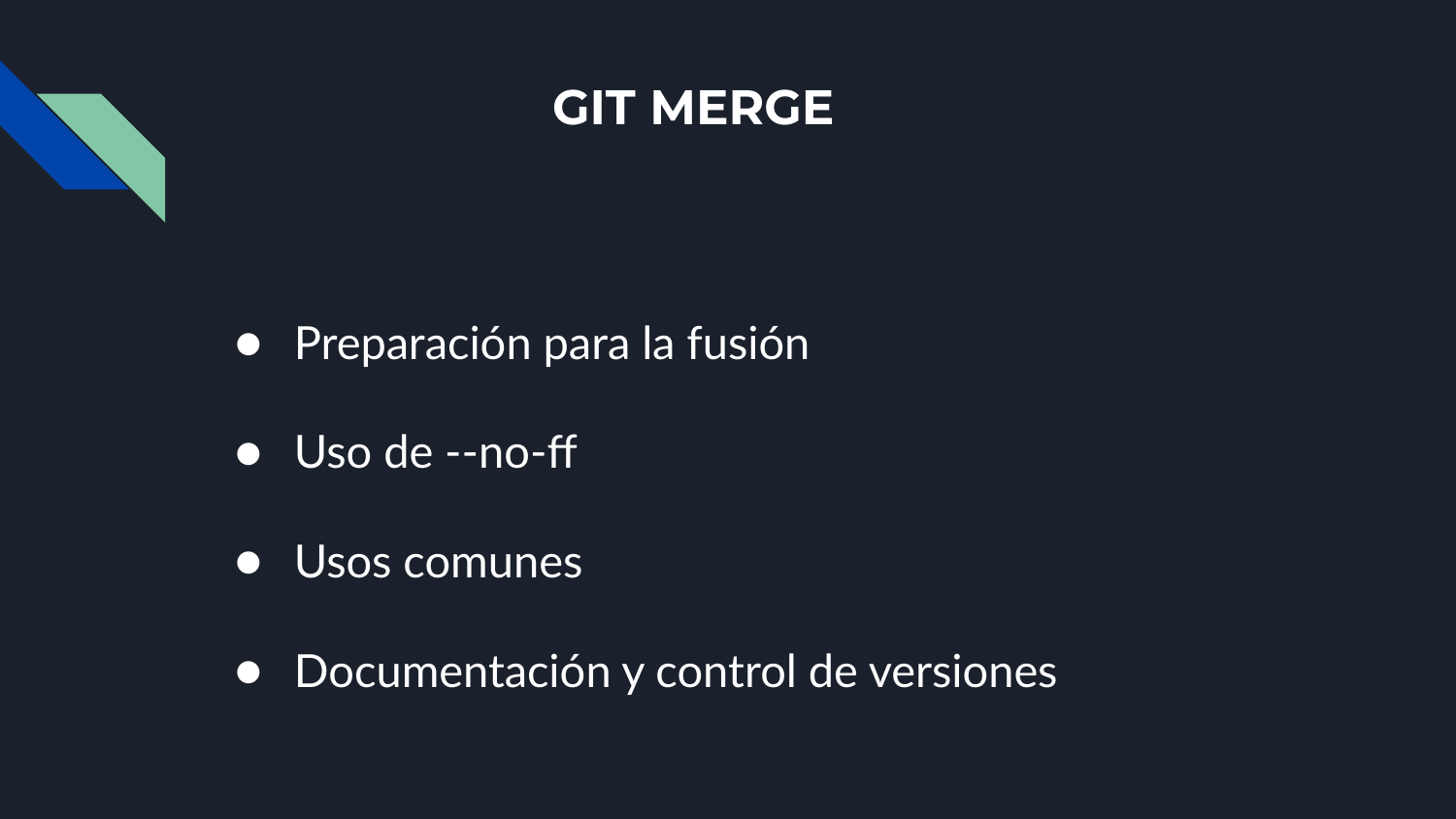

# GIT MERGE
Preparación para la fusión
Uso de --no-ff
Usos comunes
Documentación y control de versiones